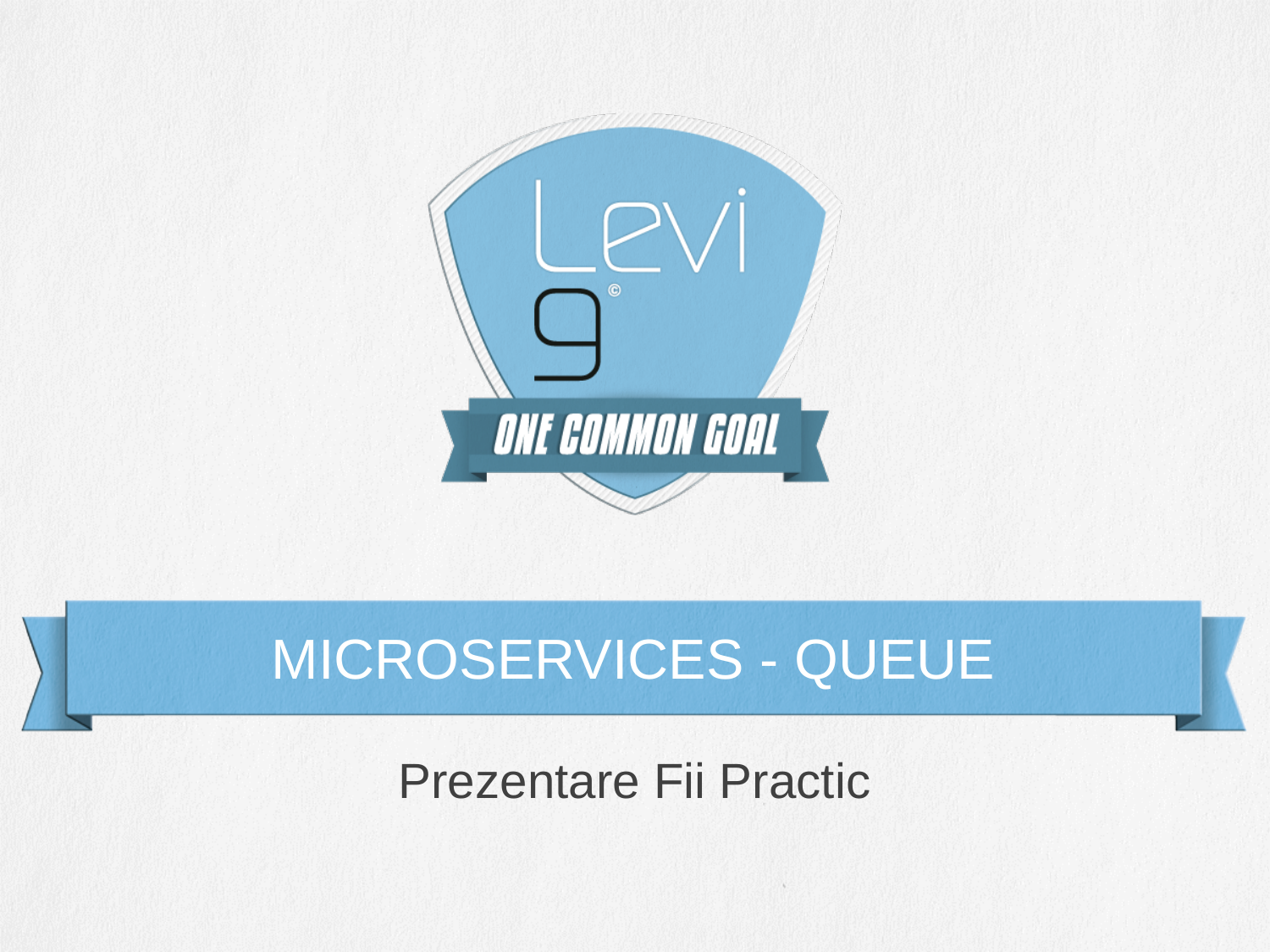

# Microservices - QUEUE
Prezentare Fii Practic